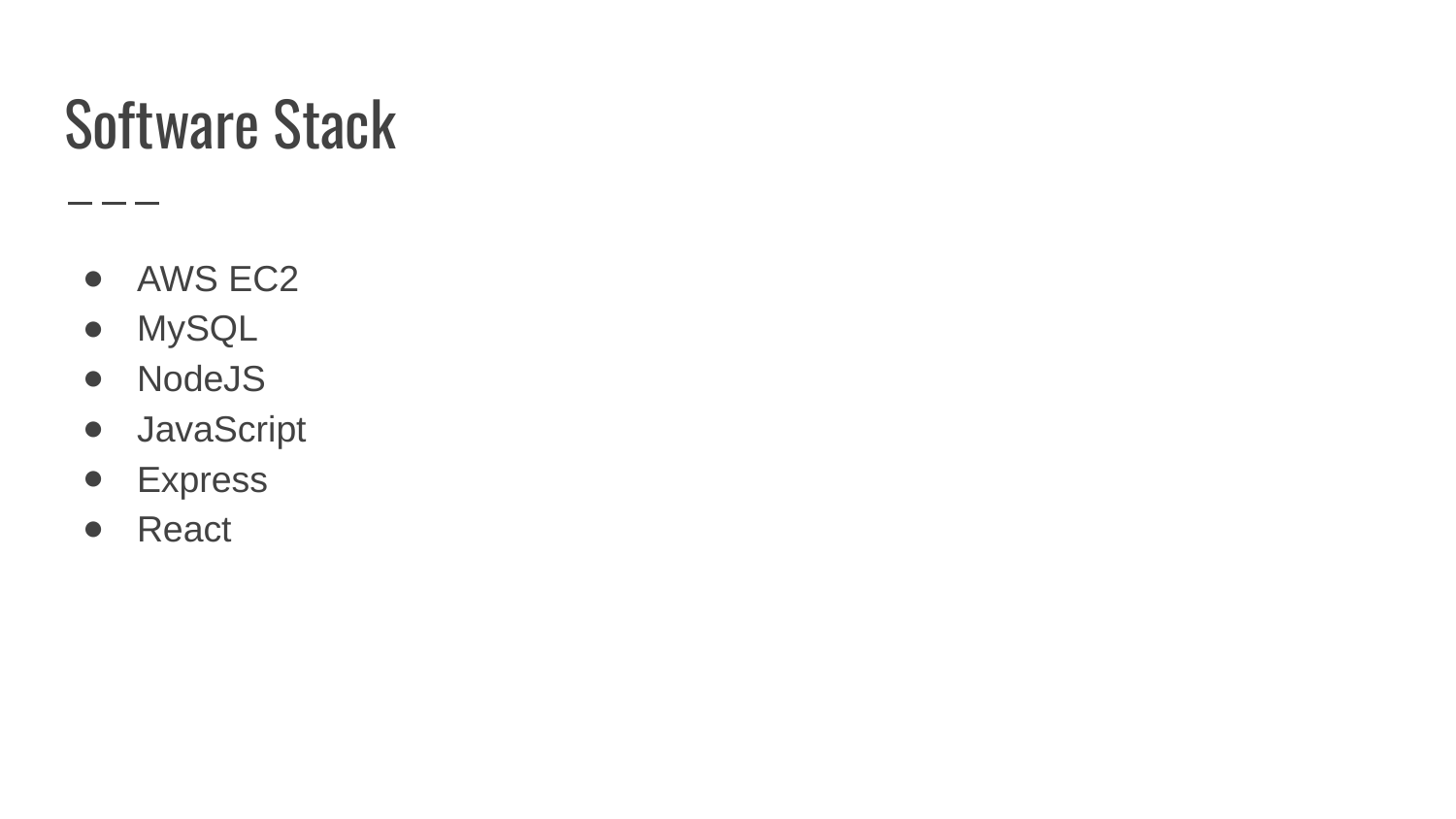

# Software Stack
AWS EC2
MySQL
NodeJS
JavaScript
Express
React